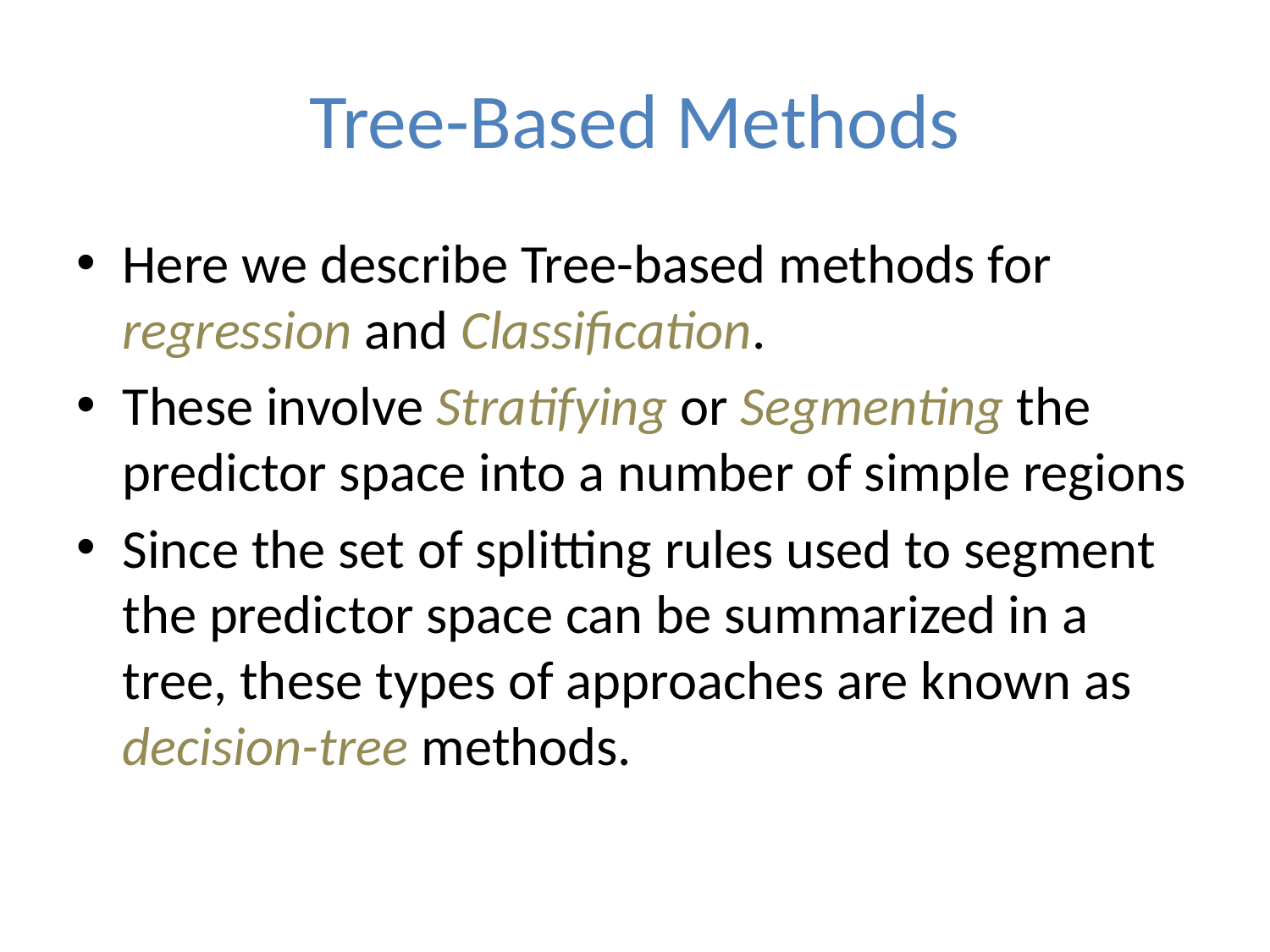

# Tree-Based Methods
Here we describe Tree-based methods for regression and Classification.
These involve Stratifying or Segmenting the predictor space into a number of simple regions
Since the set of splitting rules used to segment the predictor space can be summarized in a tree, these types of approaches are known as decision-tree methods.